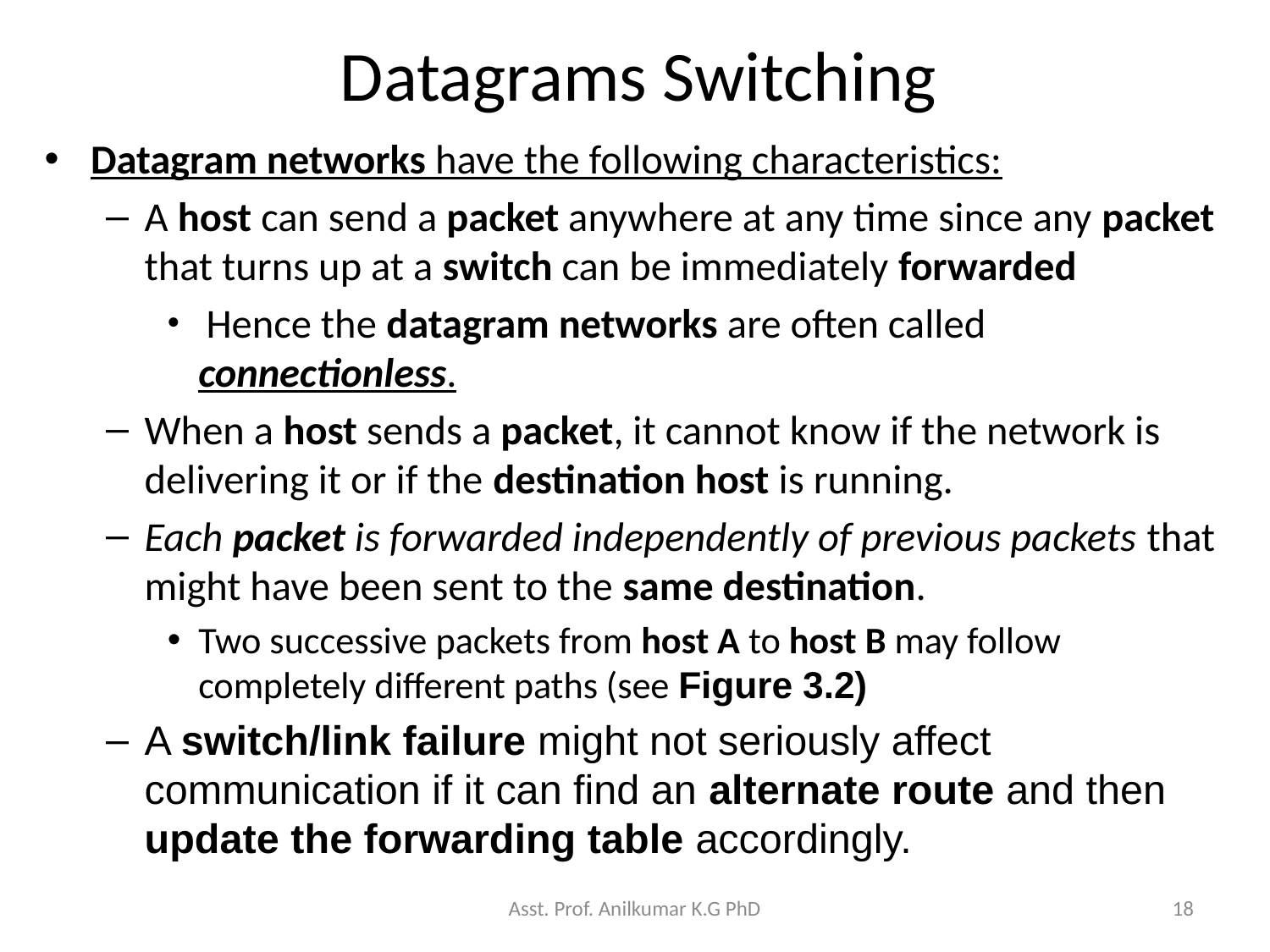

# Datagrams Switching
Datagram networks have the following characteristics:
A host can send a packet anywhere at any time since any packet that turns up at a switch can be immediately forwarded
 Hence the datagram networks are often called connectionless.
When a host sends a packet, it cannot know if the network is delivering it or if the destination host is running.
Each packet is forwarded independently of previous packets that might have been sent to the same destination.
Two successive packets from host A to host B may follow completely different paths (see Figure 3.2)
A switch/link failure might not seriously affect communication if it can find an alternate route and then update the forwarding table accordingly.

Asst. Prof. Anilkumar K.G PhD
18